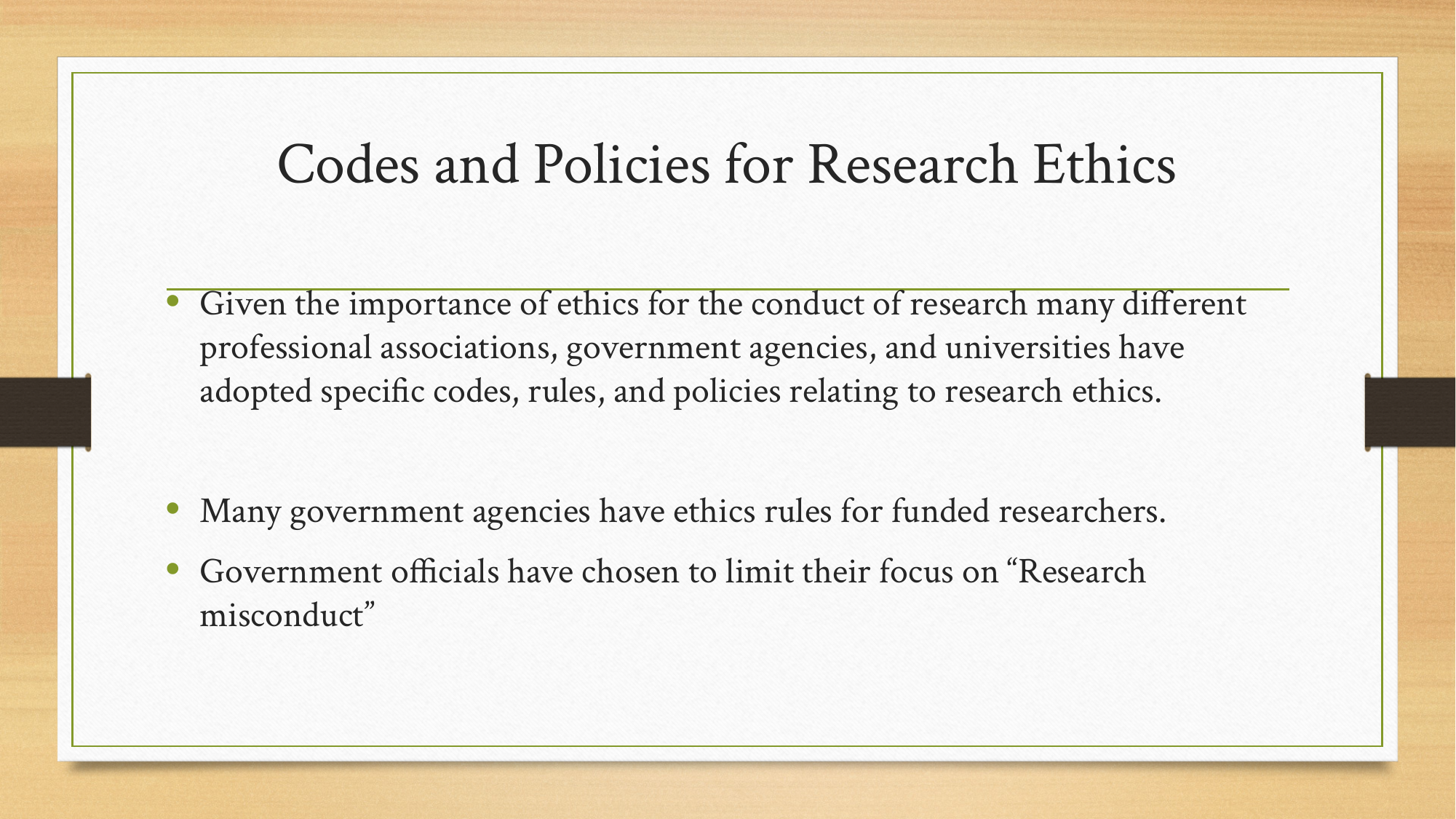

# Codes and Policies for Research Ethics
Given the importance of ethics for the conduct of research many different professional associations, government agencies, and universities have adopted specific codes, rules, and policies relating to research ethics.

Many government agencies have ethics rules for funded researchers.
Government officials have chosen to limit their focus on “Research misconduct’’